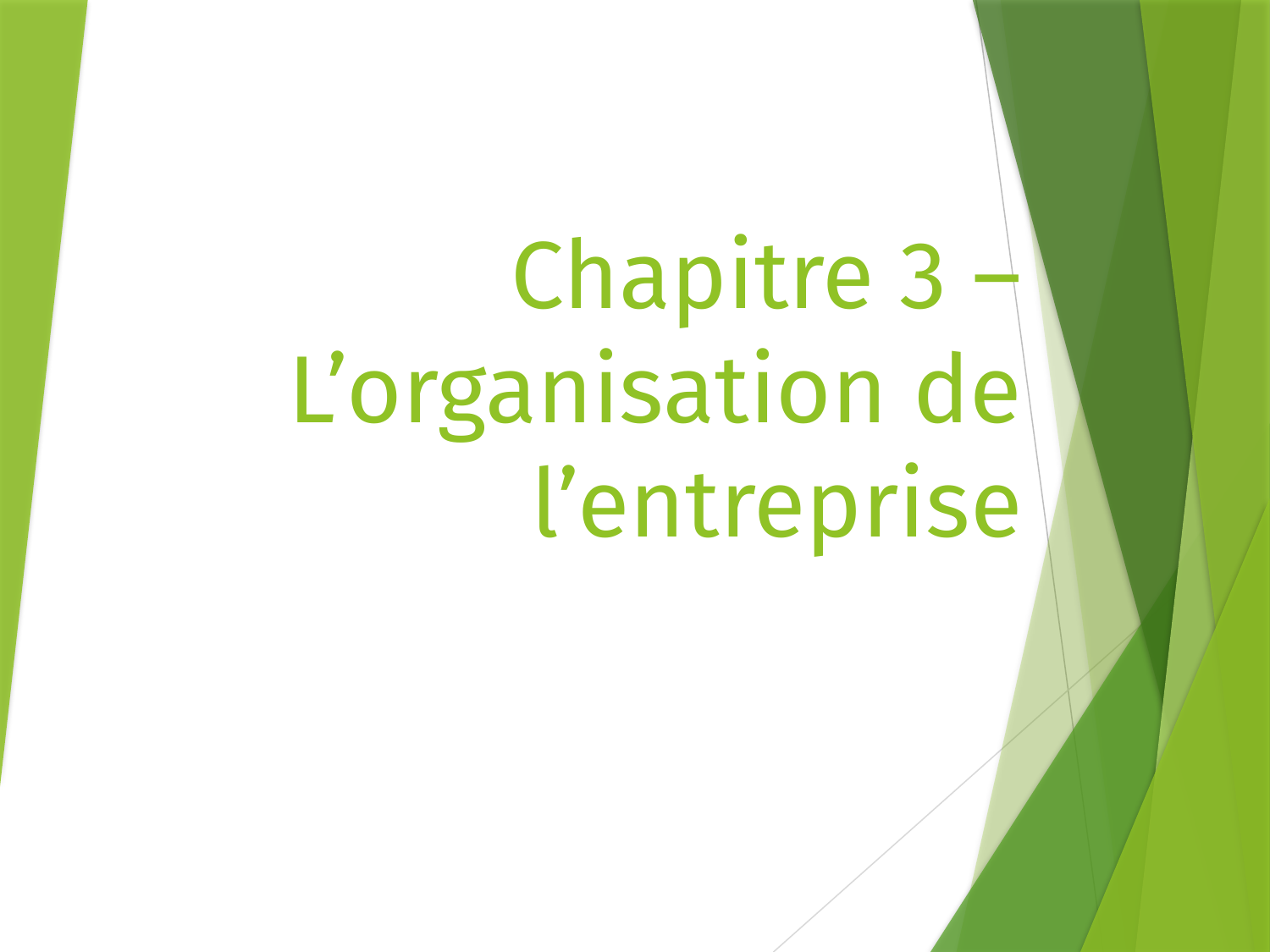

# Chapitre 3 – L’organisation de l’entreprise